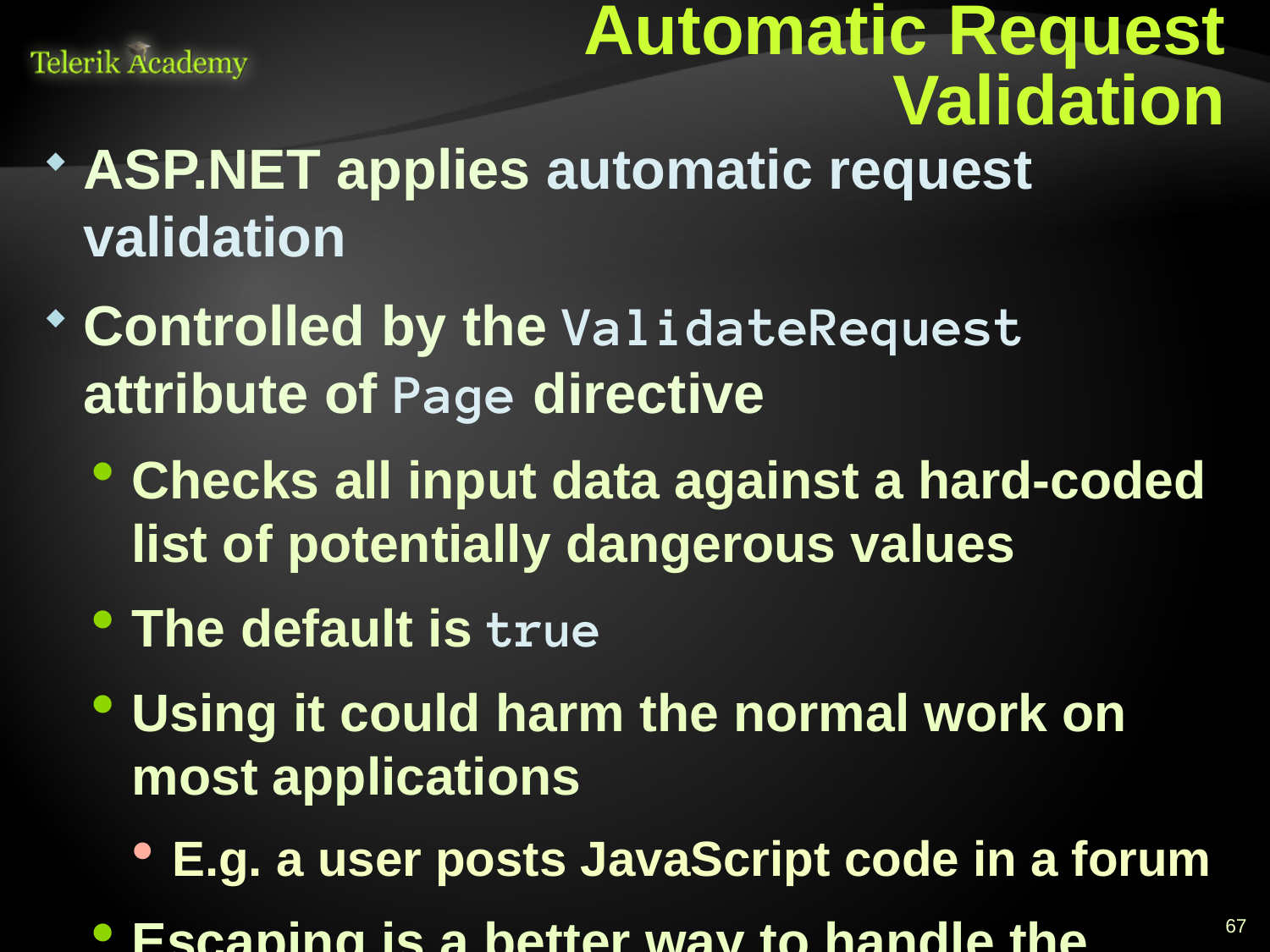

# Automatic Request Validation
ASP.NET applies automatic request validation
Controlled by the ValidateRequest attribute of Page directive
Checks all input data against a hard-coded list of potentially dangerous values
The default is true
Using it could harm the normal work on most applications
E.g. a user posts JavaScript code in a forum
Escaping is a better way to handle the problem!
67